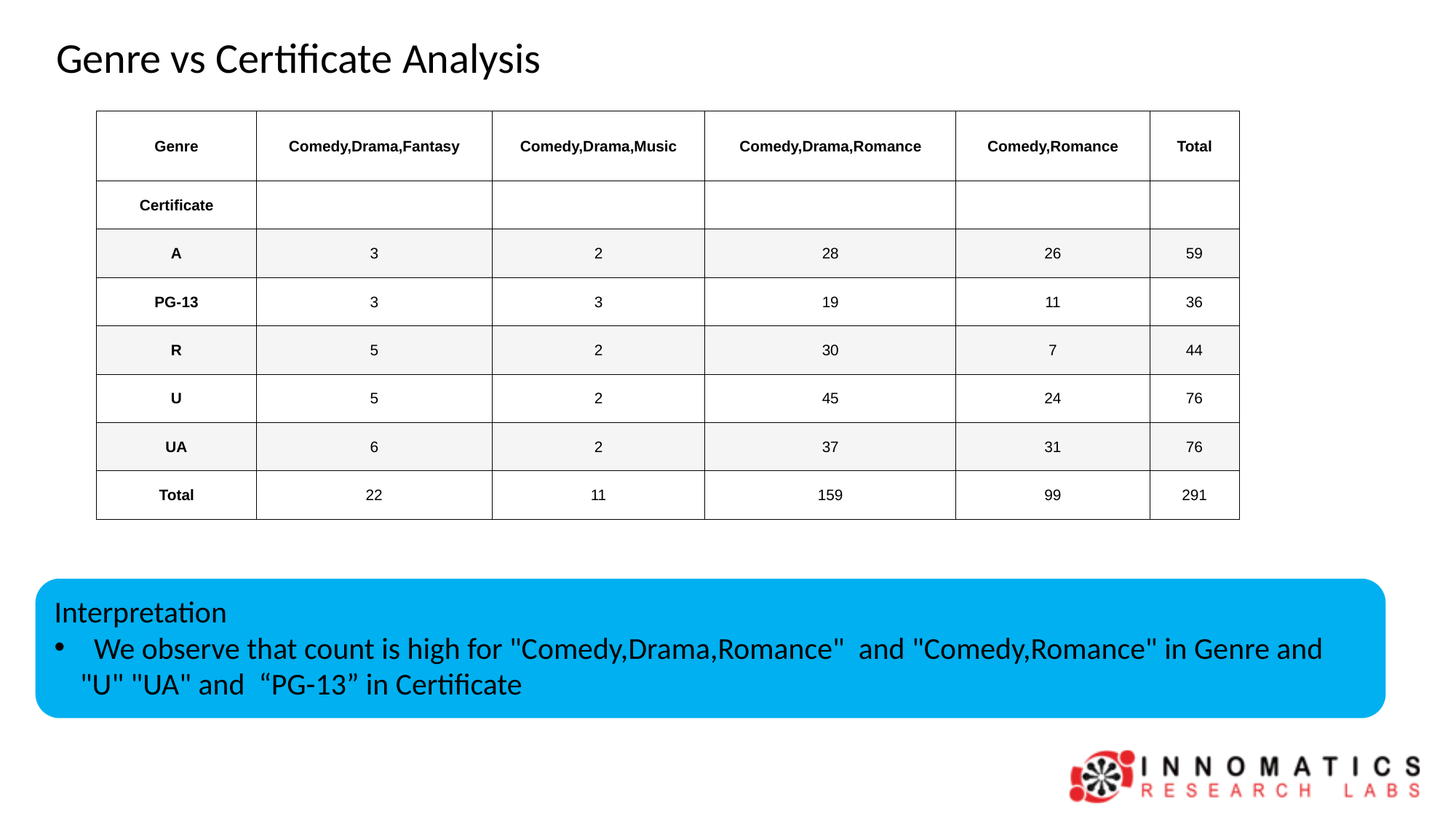

Genre vs Certificate Analysis
| Genre | Comedy,Drama,Fantasy | Comedy,Drama,Music | Comedy,Drama,Romance | Comedy,Romance | Total |
| --- | --- | --- | --- | --- | --- |
| Certificate |  |  |  |  |  |
| A | 3 | 2 | 28 | 26 | 59 |
| PG-13 | 3 | 3 | 19 | 11 | 36 |
| R | 5 | 2 | 30 | 7 | 44 |
| U | 5 | 2 | 45 | 24 | 76 |
| UA | 6 | 2 | 37 | 31 | 76 |
| Total | 22 | 11 | 159 | 99 | 291 |
Interpretation
  We observe that count is high for "Comedy,Drama,Romance"  and "Comedy,Romance" in Genre and "U" "UA" and  “PG-13” in Certificate